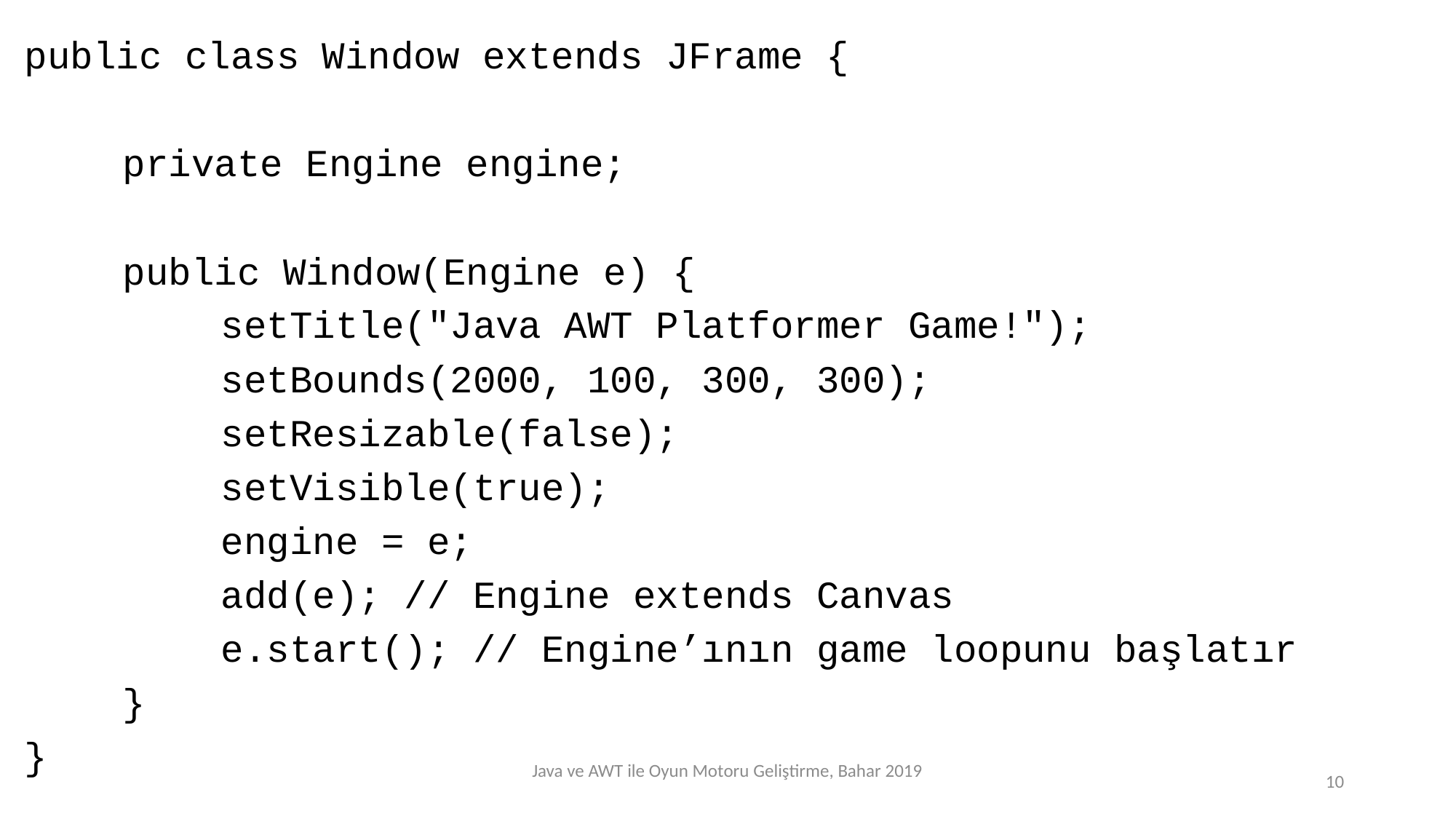

public class Window extends JFrame {

	private Engine engine;

	public Window(Engine e) {
		setTitle("Java AWT Platformer Game!");
		setBounds(2000, 100, 300, 300);
		setResizable(false);
		setVisible(true);
		engine = e;
		add(e); // Engine extends Canvas
		e.start(); // Engine’ının game loopunu başlatır
	}
}
Java ve AWT ile Oyun Motoru Geliştirme, Bahar 2019

10